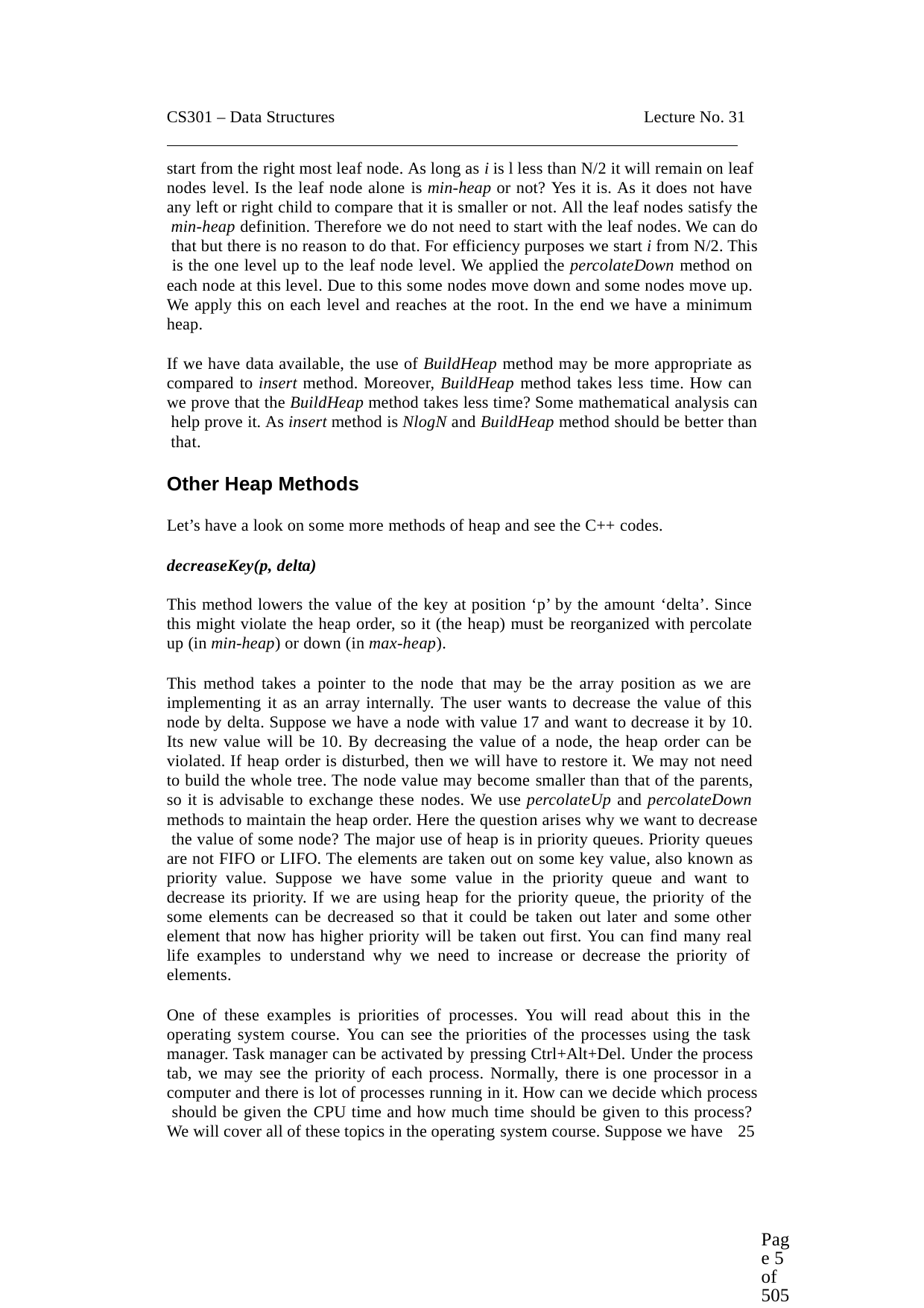

CS301 – Data Structures	Lecture No. 31

start from the right most leaf node. As long as i is l less than N/2 it will remain on leaf  nodes level. Is the leaf node alone is min-heap or not? Yes it is. As it does not have  any left or right child to compare that it is smaller or not. All the leaf nodes satisfy the  min-heap definition. Therefore we do not need to start with the leaf nodes. We can do  that but there is no reason to do that. For efficiency purposes we start i from N/2. This  is the one level up to the leaf node level. We applied the percolateDown method on  each node at this level. Due to this some nodes move down and some nodes move up.  We apply this on each level and reaches at the root. In the end we have a minimum  heap.

If we have data available, the use of BuildHeap method may be more appropriate as  compared to insert method. Moreover, BuildHeap method takes less time. How can  we prove that the BuildHeap method takes less time? Some mathematical analysis can  help prove it. As insert method is NlogN and BuildHeap method should be better than  that.

Other Heap Methods

Let’s have a look on some more methods of heap and see the C++ codes.

decreaseKey(p, delta)

This method lowers the value of the key at position ‘p’ by the amount ‘delta’. Since  this might violate the heap order, so it (the heap) must be reorganized with percolate  up (in min-heap) or down (in max-heap).

This method takes a pointer to the node that may be the array position as we are  implementing it as an array internally. The user wants to decrease the value of this  node by delta. Suppose we have a node with value 17 and want to decrease it by 10.  Its new value will be 10. By decreasing the value of a node, the heap order can be  violated. If heap order is disturbed, then we will have to restore it. We may not need  to build the whole tree. The node value may become smaller than that of the parents,  so it is advisable to exchange these nodes. We use percolateUp and percolateDown  methods to maintain the heap order. Here the question arises why we want to decrease  the value of some node? The major use of heap is in priority queues. Priority queues  are not FIFO or LIFO. The elements are taken out on some key value, also known as  priority value. Suppose we have some value in the priority queue and want to  decrease its priority. If we are using heap for the priority queue, the priority of the  some elements can be decreased so that it could be taken out later and some other  element that now has higher priority will be taken out first. You can find many real  life examples to understand why we need to increase or decrease the priority of  elements.

One of these examples is priorities of processes. You will read about this in the  operating system course. You can see the priorities of the processes using the task  manager. Task manager can be activated by pressing Ctrl+Alt+Del. Under the process  tab, we may see the priority of each process. Normally, there is one processor in a  computer and there is lot of processes running in it. How can we decide which process  should be given the CPU time and how much time should be given to this process?  We will cover all of these topics in the operating system course. Suppose we have   25

Page 5 of 505